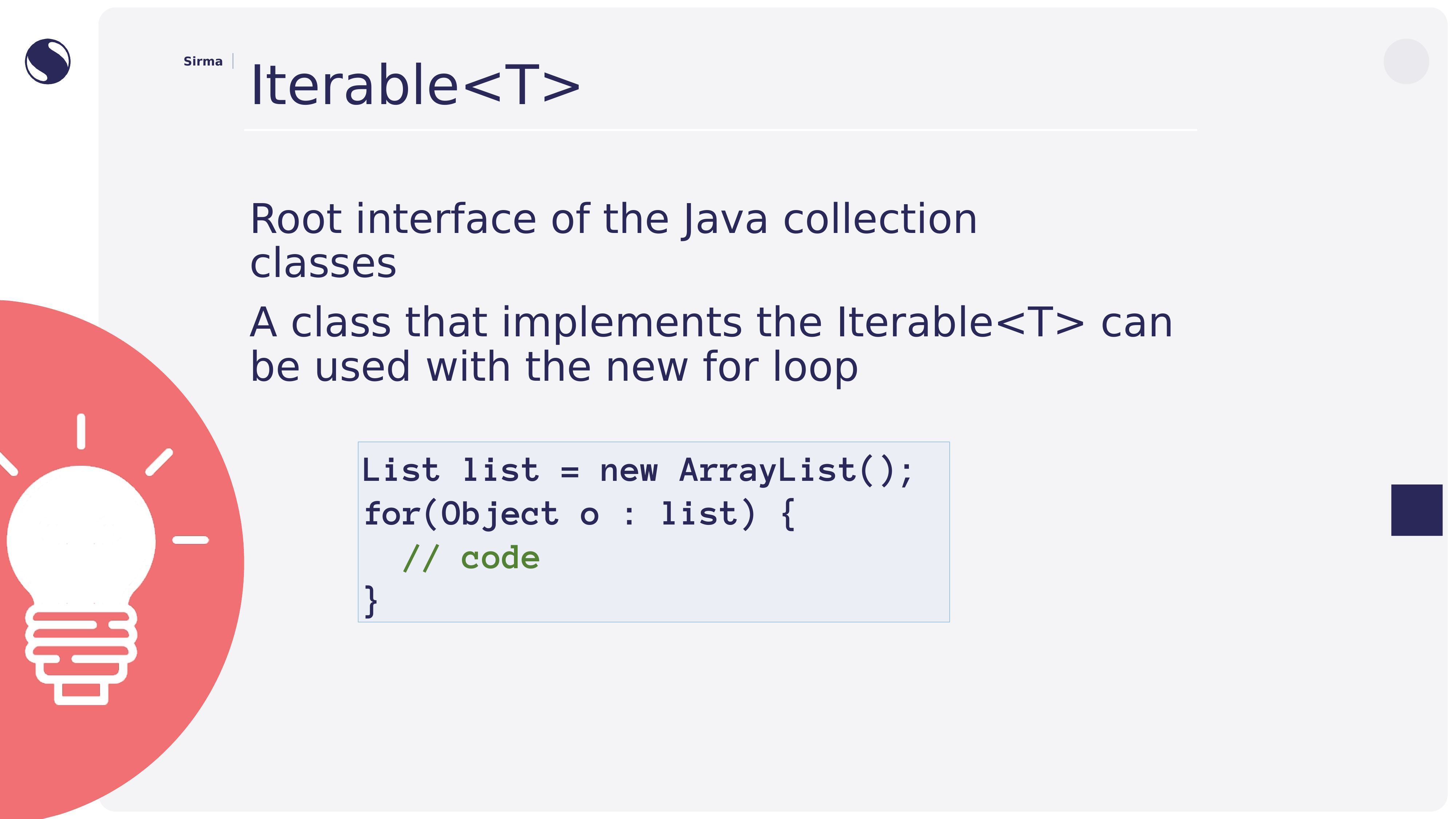

# Iterable<T>
Root interface of the Java collection
classes
A class that implements the Iterable<T> can
be used with the new for loop

List list = new ArrayList();
for(Object o : list) {
  // code
}